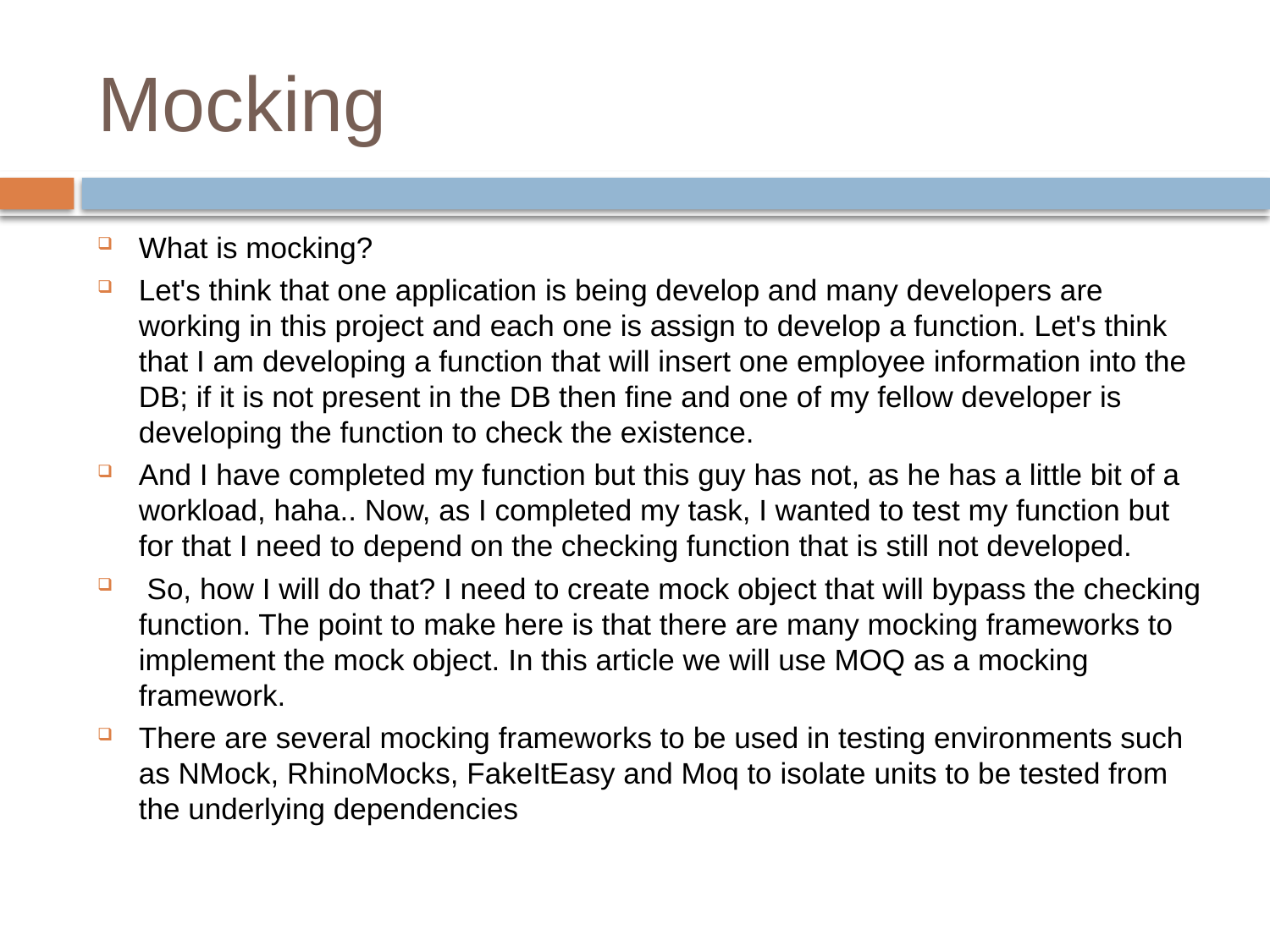

# Mocking
What is mocking?
Let's think that one application is being develop and many developers are working in this project and each one is assign to develop a function. Let's think that I am developing a function that will insert one employee information into the DB; if it is not present in the DB then fine and one of my fellow developer is developing the function to check the existence.
And I have completed my function but this guy has not, as he has a little bit of a workload, haha.. Now, as I completed my task, I wanted to test my function but for that I need to depend on the checking function that is still not developed.
 So, how I will do that? I need to create mock object that will bypass the checking function. The point to make here is that there are many mocking frameworks to implement the mock object. In this article we will use MOQ as a mocking framework.
There are several mocking frameworks to be used in testing environments such as NMock, RhinoMocks, FakeItEasy and Moq to isolate units to be tested from the underlying dependencies